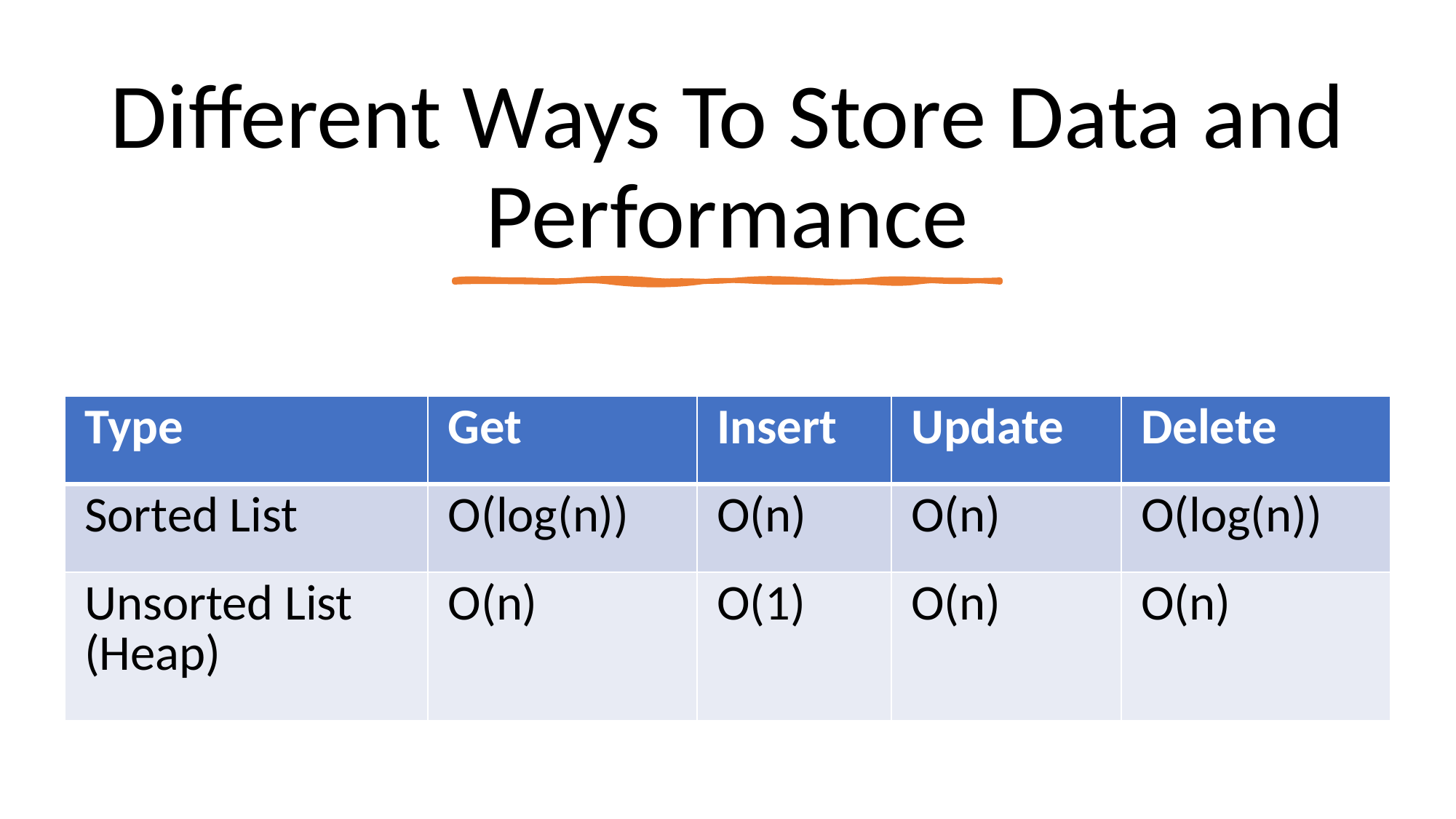

# Different Ways To Store Data and Performance

| Type | Get | Insert | Update | Delete |
| --- | --- | --- | --- | --- |
| Sorted List | O(log(n)) | O(n) | O(n) | O(log(n)) |
| Unsorted List (Heap) | O(n) | O(1) | O(n) | O(n) |